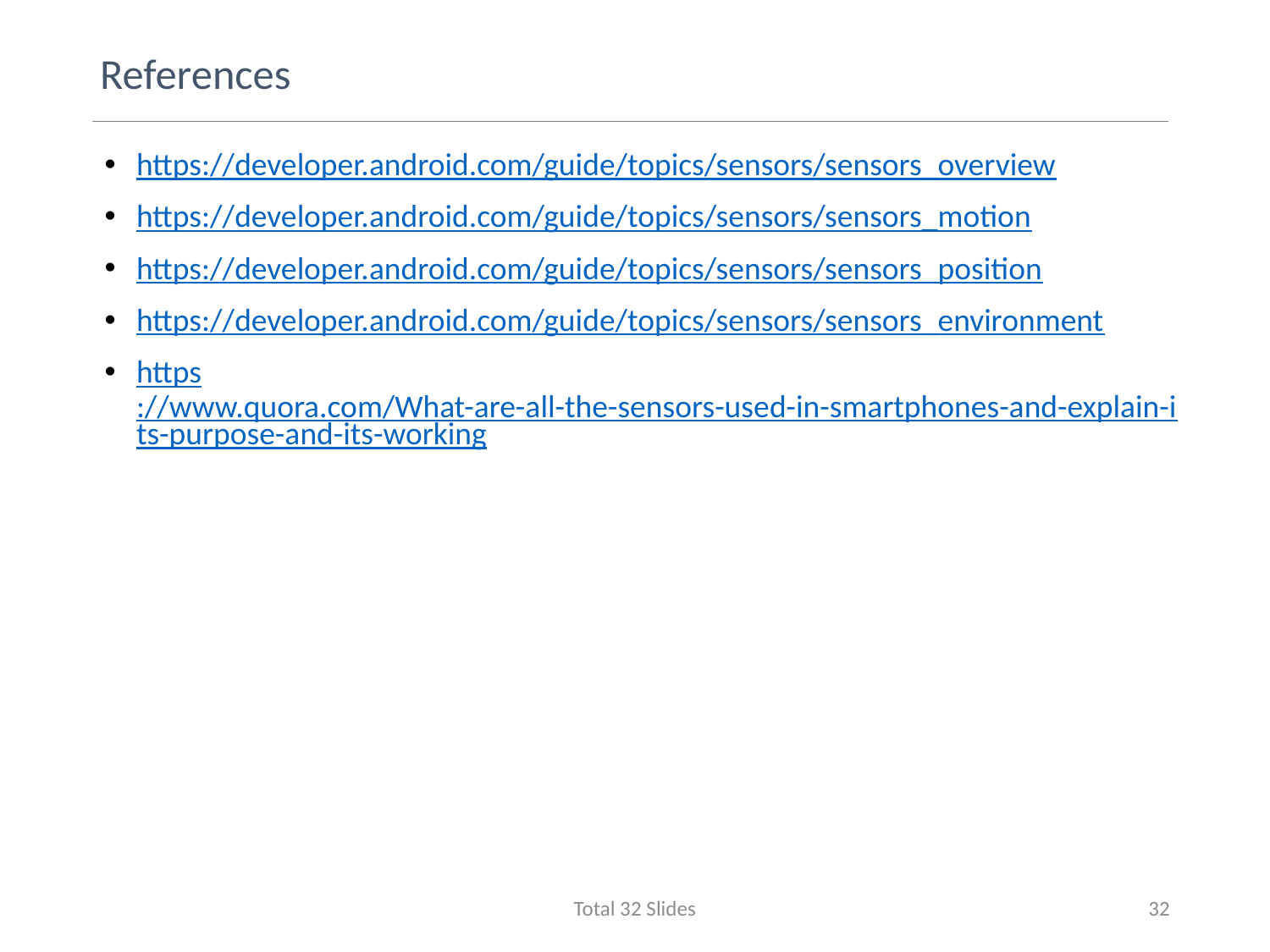

# References
https://developer.android.com/guide/topics/sensors/sensors_overview
https://developer.android.com/guide/topics/sensors/sensors_motion
https://developer.android.com/guide/topics/sensors/sensors_position
https://developer.android.com/guide/topics/sensors/sensors_environment
https://www.quora.com/What-are-all-the-sensors-used-in-smartphones-and-explain-its-purpose-and-its-working

Total 32 Slides
32